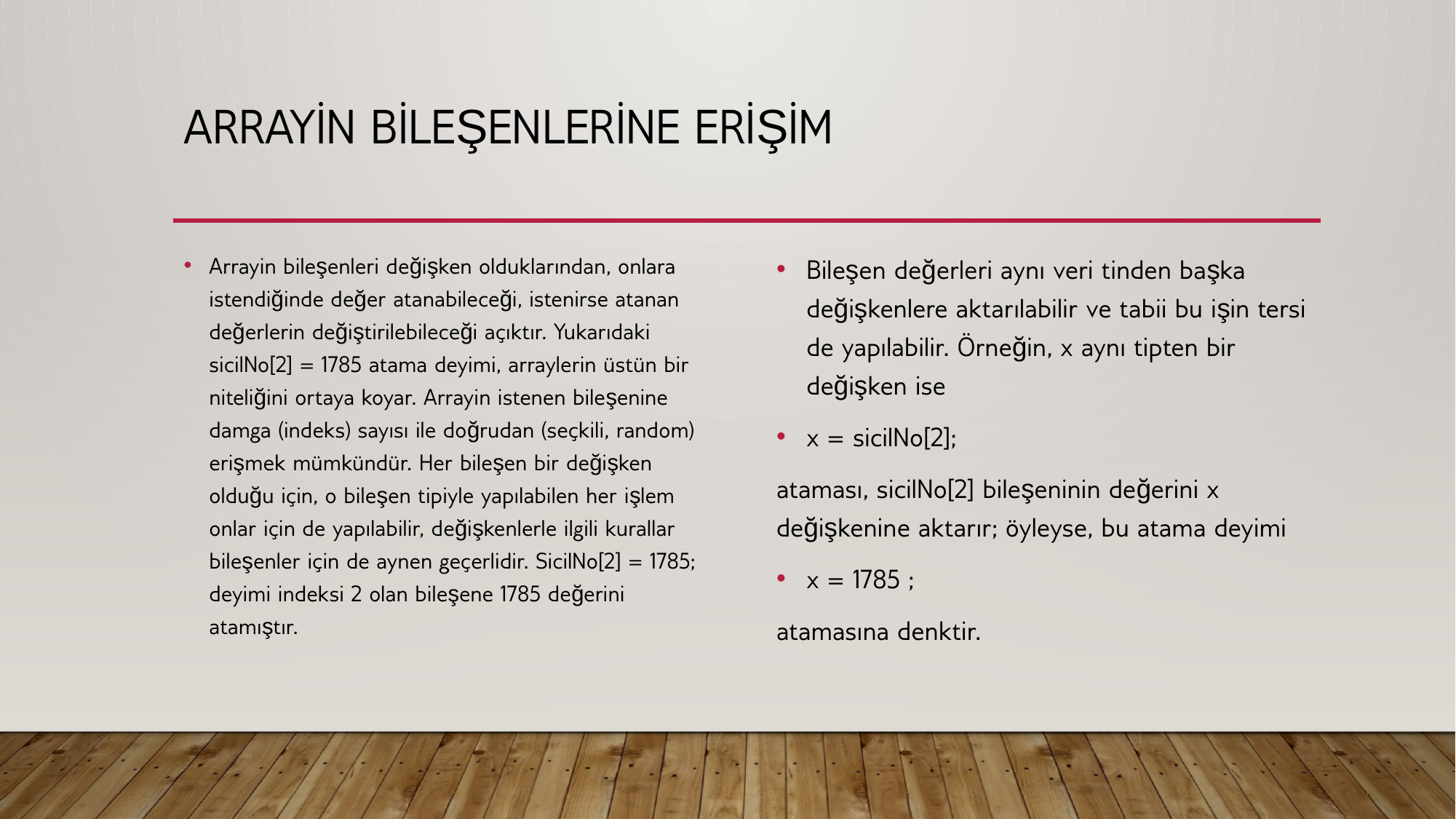

22
# Arrayin Bileşenlerine Erişim
Arrayin bileşenleri değişken olduklarından, onlara istendiğinde değer atanabileceği, istenirse atanan değerlerin değiştirilebileceği açıktır. Yukarıdaki sicilNo[2] = 1785 atama deyimi, arraylerin üstün bir niteliğini ortaya koyar. Arrayin istenen bileşenine damga (indeks) sayısı ile doğrudan (seçkili, random) erişmek mümkündür. Her bileşen bir değişken olduğu için, o bileşen tipiyle yapılabilen her işlem onlar için de yapılabilir, değişkenlerle ilgili kurallar bileşenler için de aynen geçerlidir. SicilNo[2] = 1785; deyimi indeksi 2 olan bileşene 1785 değerini atamıştır.
Bileşen değerleri aynı veri tinden başka değişkenlere aktarılabilir ve tabii bu işin tersi de yapılabilir. Örneğin, x aynı tipten bir değişken ise
x = sicilNo[2];
ataması, sicilNo[2] bileşeninin değerini x değişkenine aktarır; öyleyse, bu atama deyimi
x = 1785 ;
atamasına denktir.